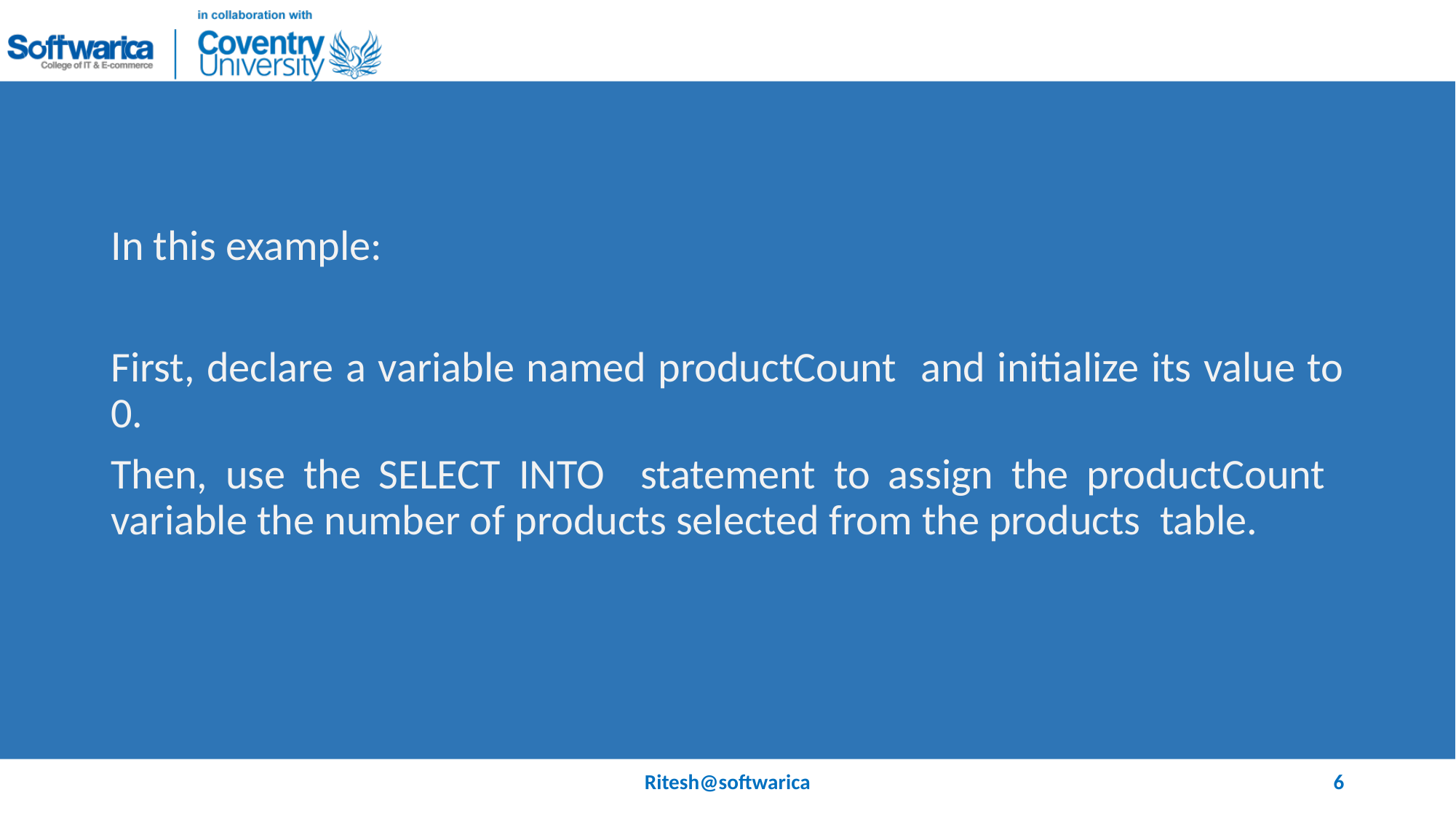

#
In this example:

First, declare a variable named productCount  and initialize its value to 0.
Then, use the SELECT INTO  statement to assign the productCount  variable the number of products selected from the products  table.
Ritesh@softwarica
6